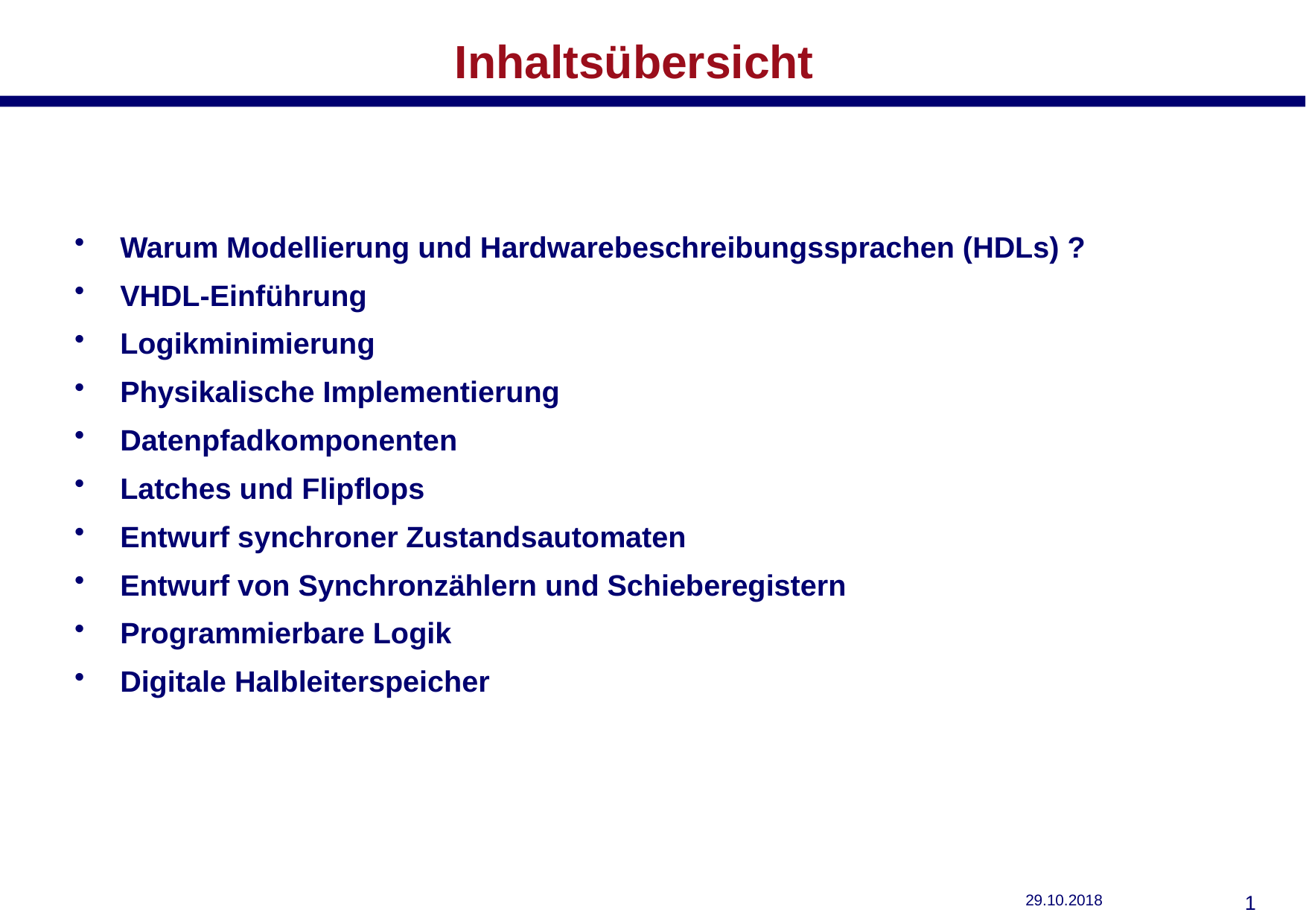

# Inhaltsübersicht
Warum Modellierung und Hardwarebeschreibungssprachen (HDLs) ?
VHDL-Einführung
Logikminimierung
Physikalische Implementierung
Datenpfadkomponenten
Latches und Flipflops
Entwurf synchroner Zustandsautomaten
Entwurf von Synchronzählern und Schieberegistern
Programmierbare Logik
Digitale Halbleiterspeicher

29.10.2018
1